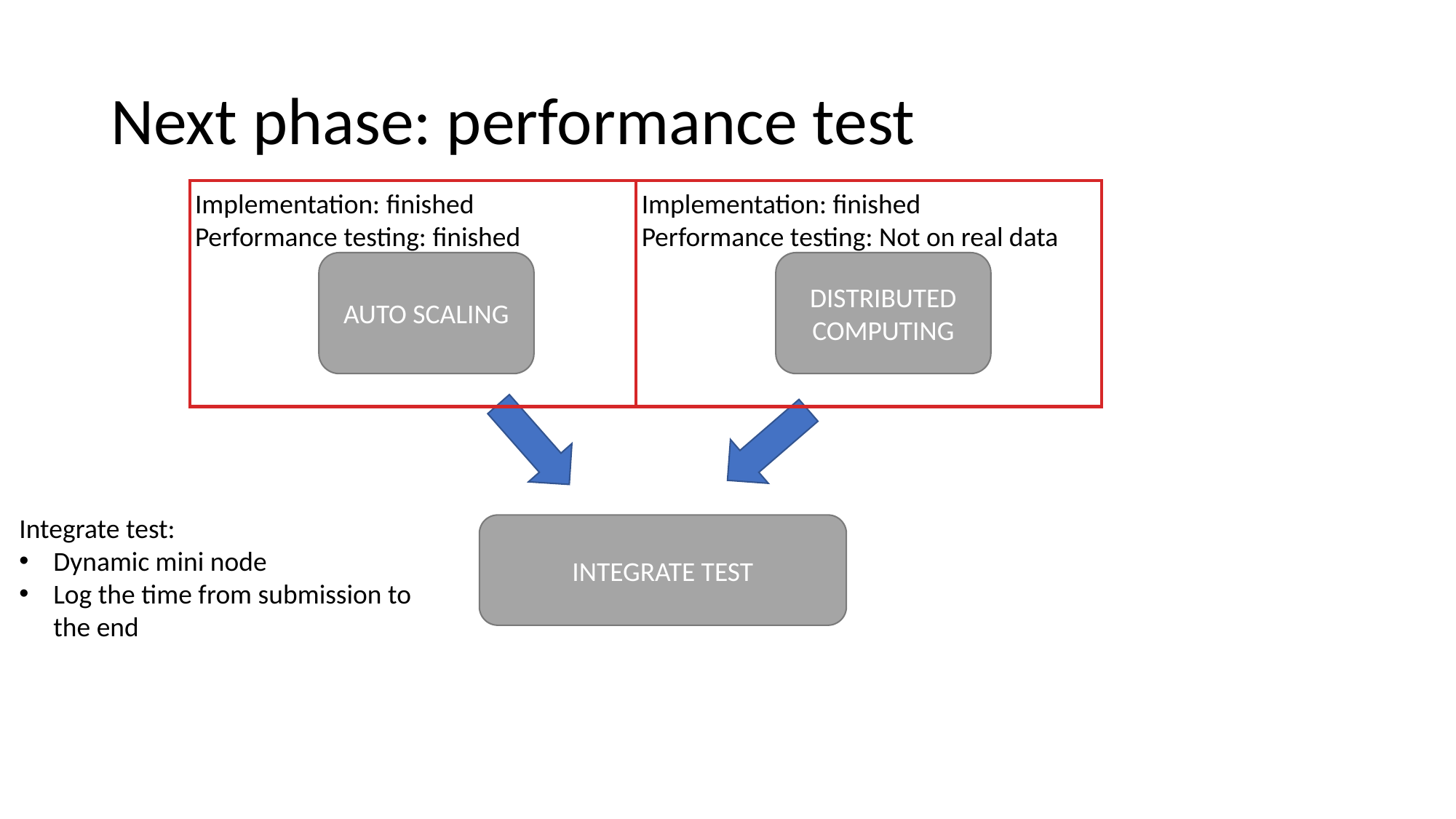

# Next phase: performance test

Implementation: finished
Performance testing: finished
Implementation: finished
Performance testing: Not on real data
DISTRIBUTED COMPUTING
AUTO SCALING

Integrate test:
Dynamic mini node
Log the time from submission to the end
INTEGRATE TEST